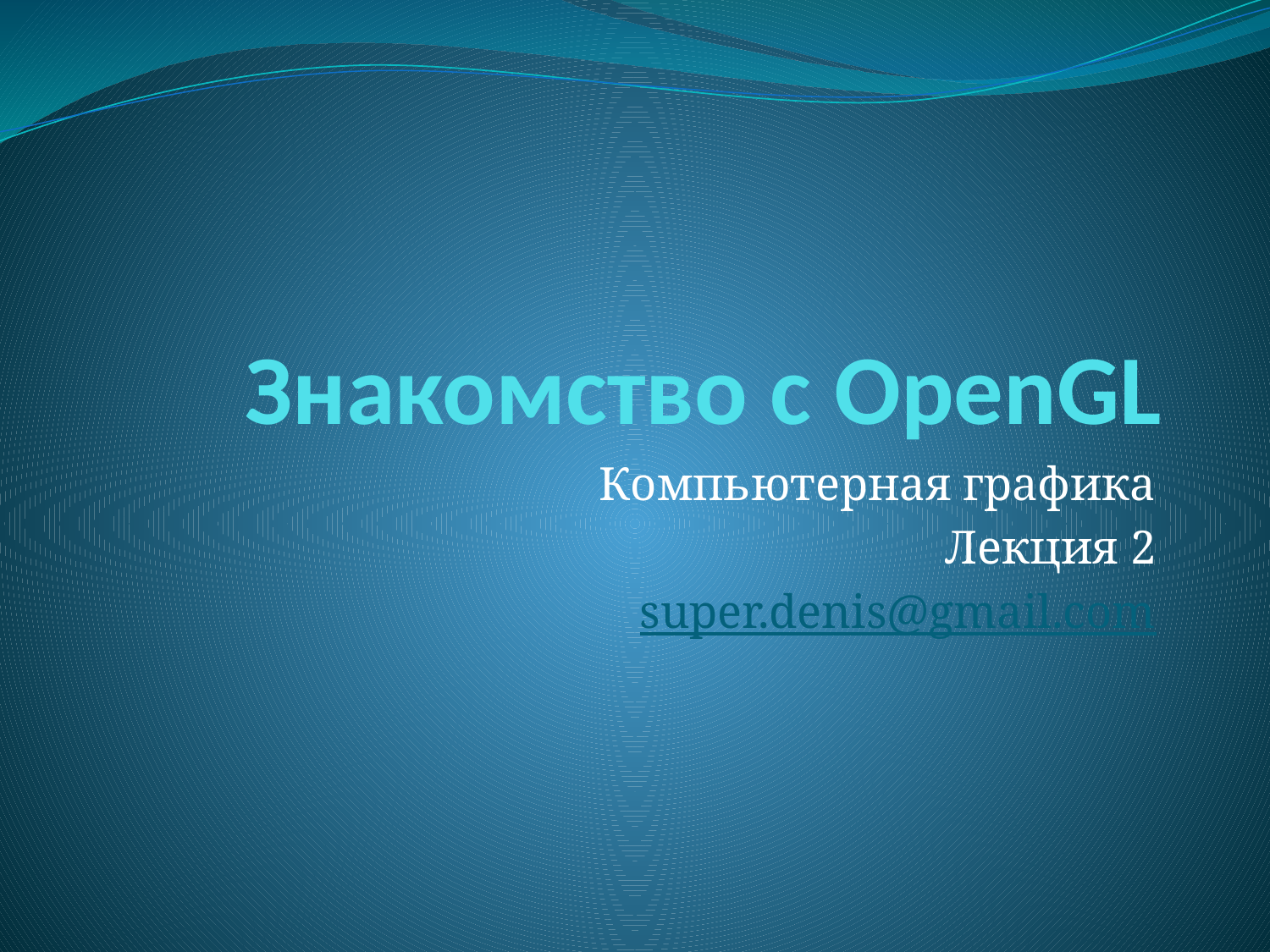

# Знакомство с OpenGL
Компьютерная графика
Лекция 2
super.denis@gmail.com